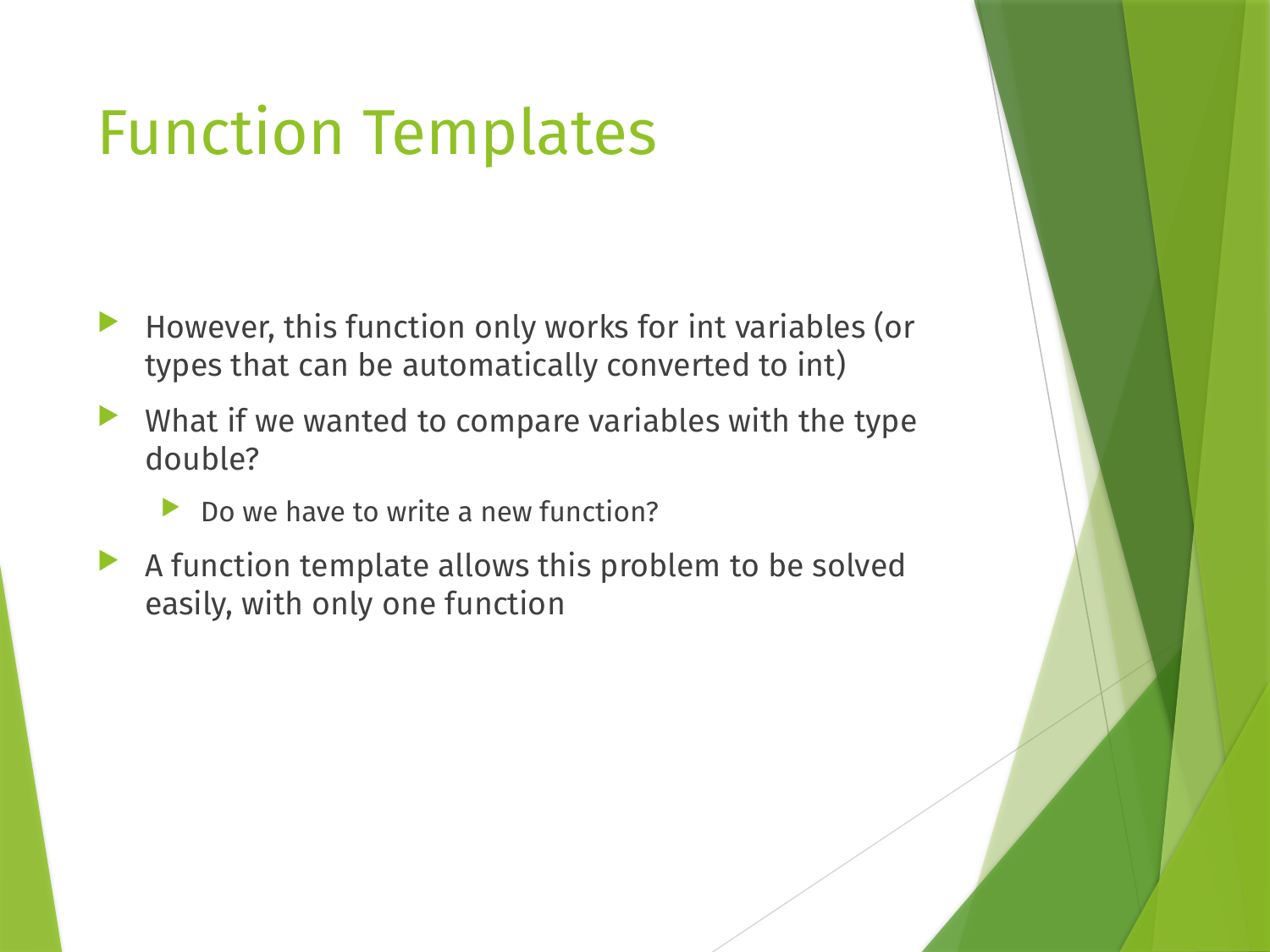

# Function Templates
However, this function only works for int variables (or types that can be automatically converted to int)
What if we wanted to compare variables with the type double?
Do we have to write a new function?
A function template allows this problem to be solved easily, with only one function